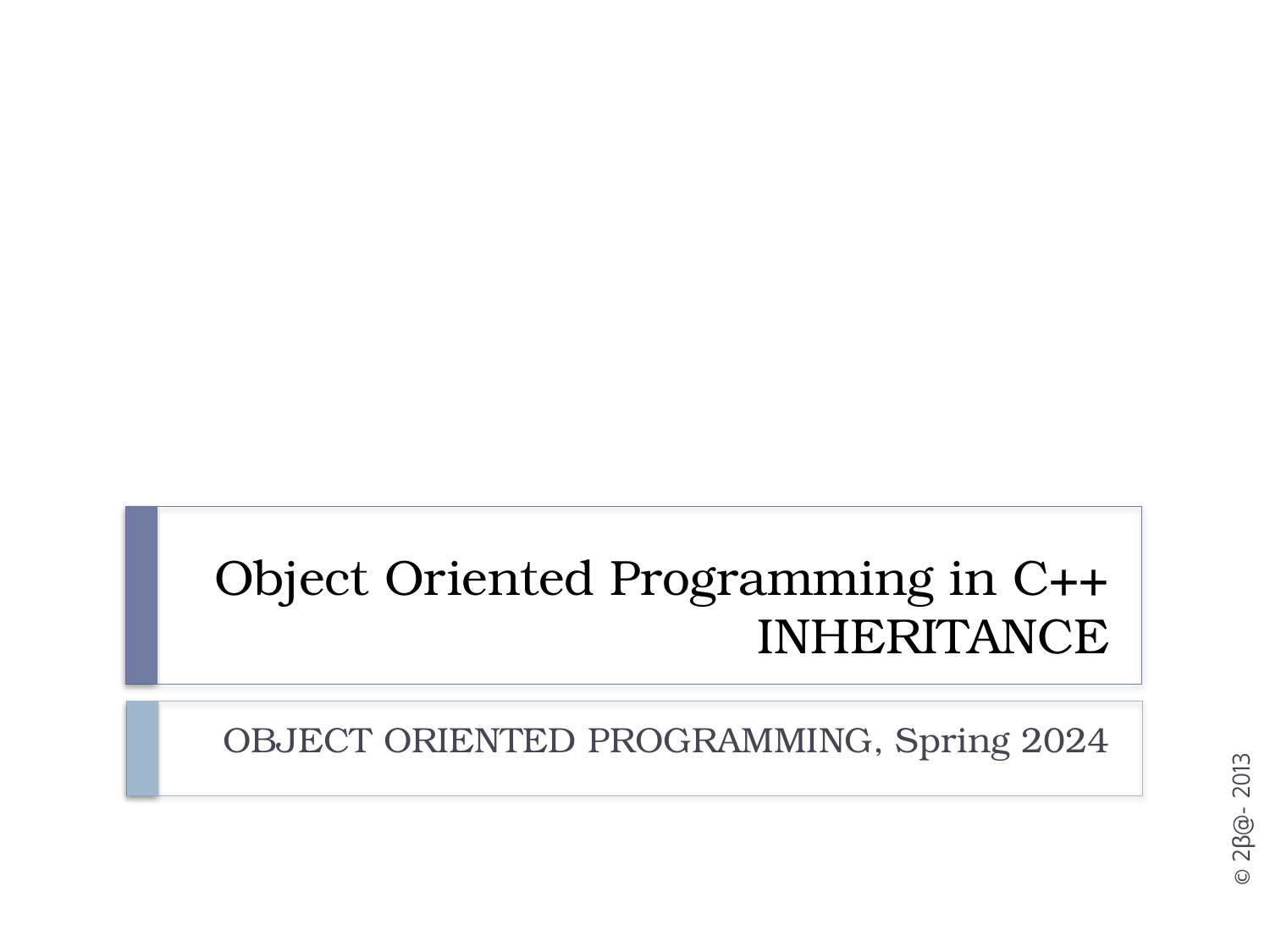

# Object Oriented Programming in C++ INHERITANCE
OBJECT ORIENTED PROGRAMMING, Spring 2024
© 2β@- 2013